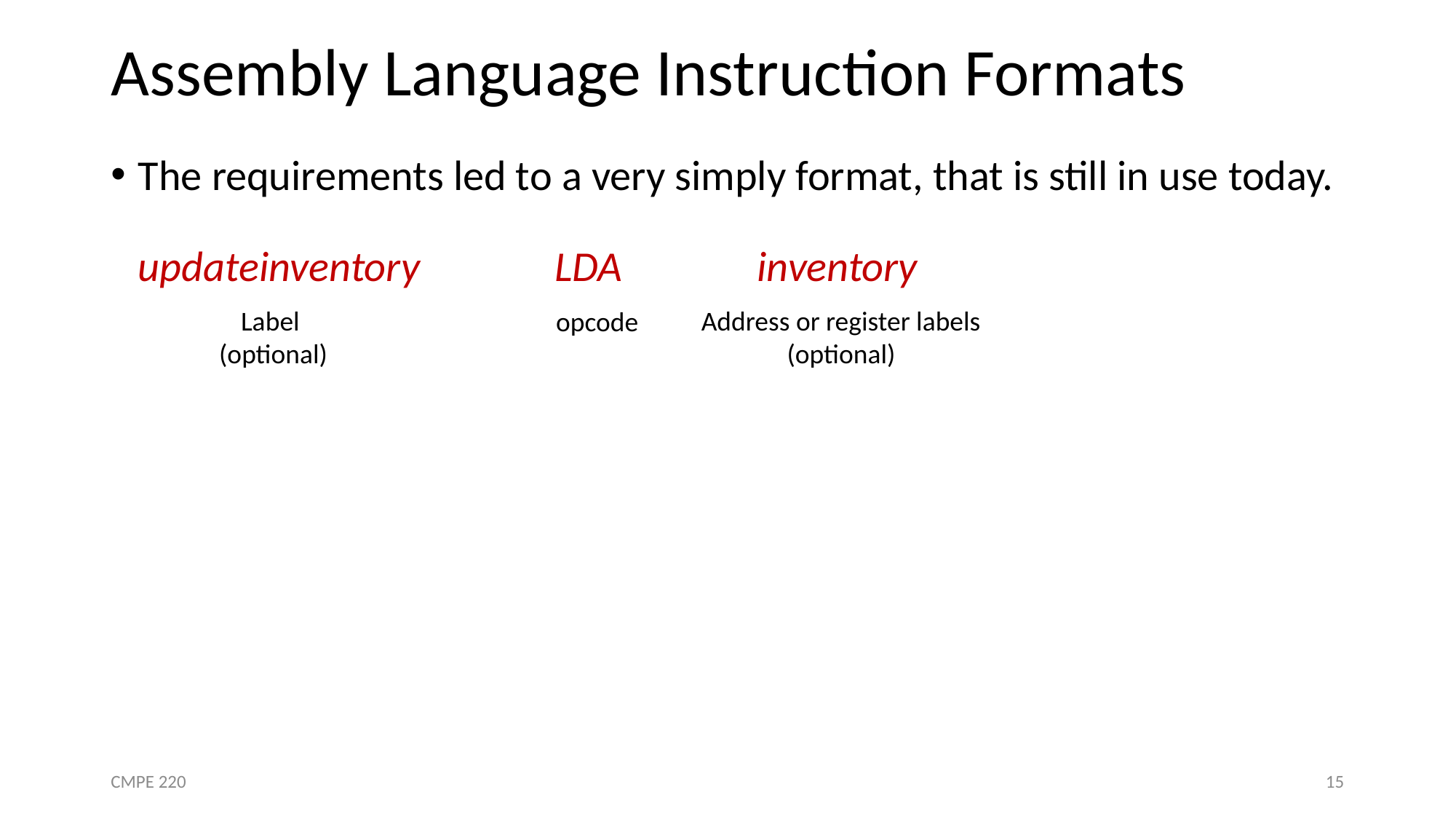

# Assembly Language Instruction Formats
The requirements led to a very simply format, that is still in use today.
updateinventory              LDA              inventory
Label
(optional)
Address or register labels
(optional)
opcode
CMPE 220
15